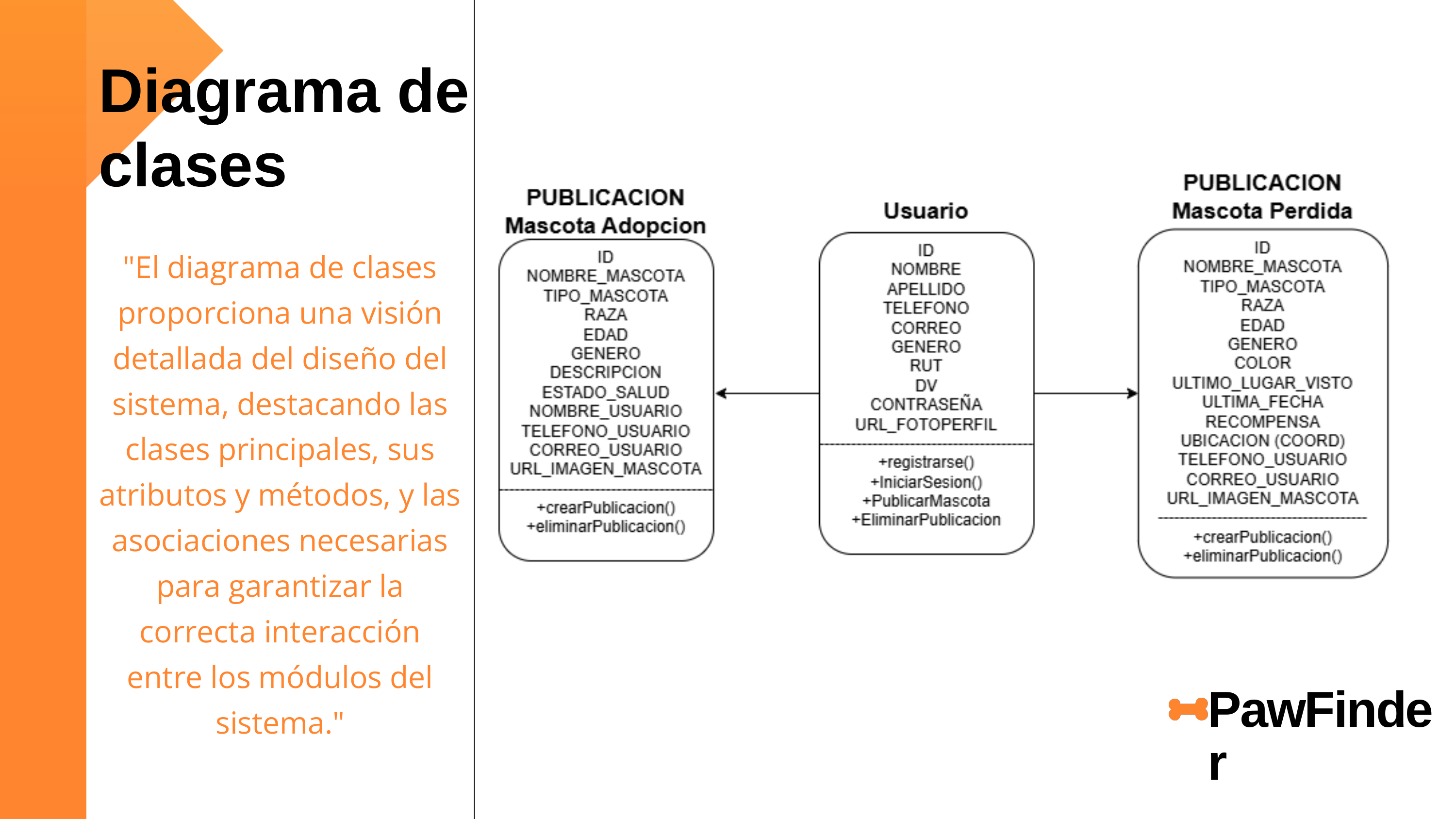

Diagrama de clases

"El diagrama de clases proporciona una visión detallada del diseño del sistema, destacando las clases principales, sus atributos y métodos, y las asociaciones necesarias para garantizar la correcta interacción entre los módulos del sistema."
PawFinder